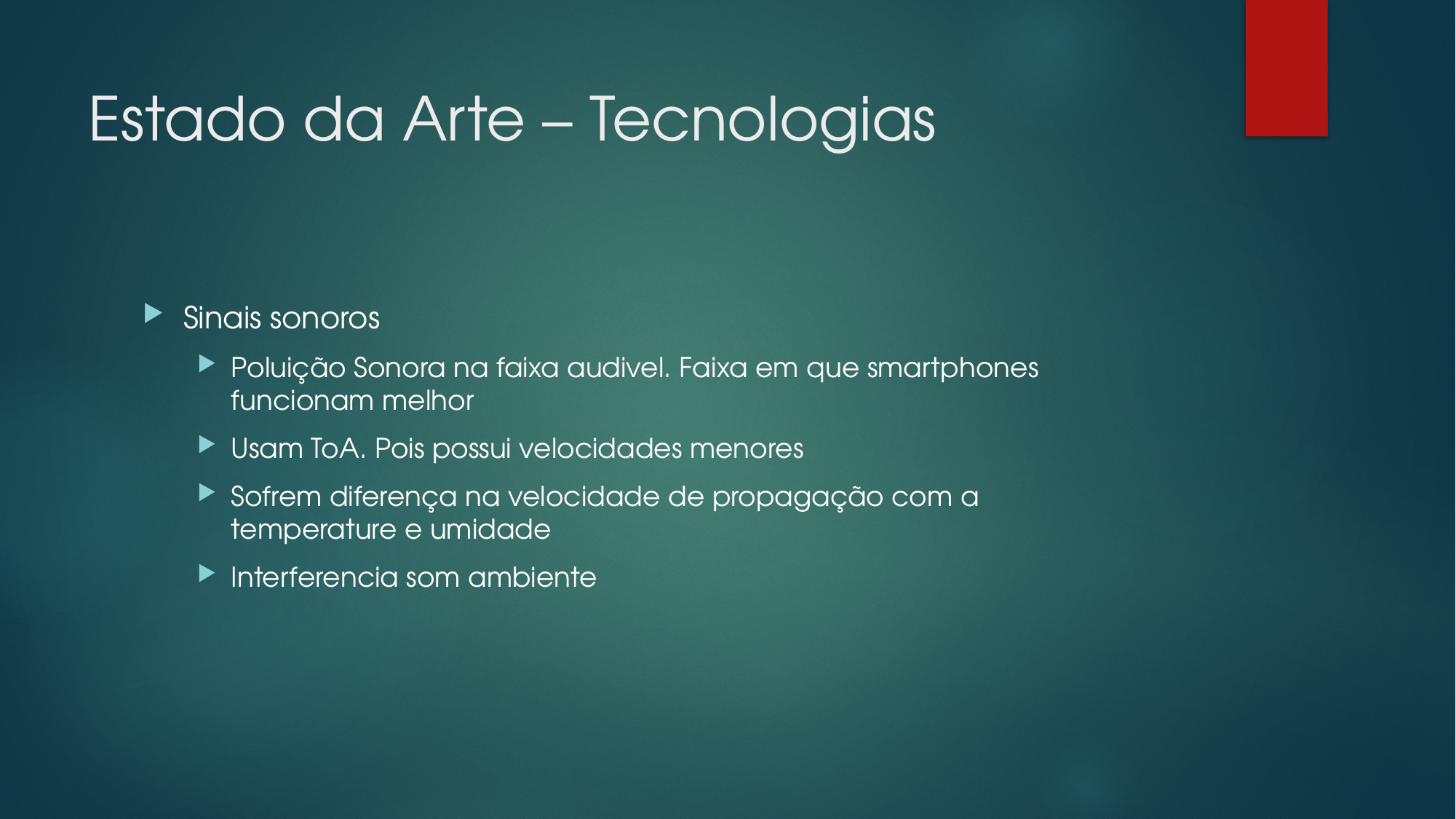

# Estado da Arte – Tecnologias

Sinais sonoros
Poluição Sonora na faixa audivel. Faixa em que smartphones funcionam melhor
Usam ToA. Pois possui velocidades menores
Sofrem diferença na velocidade de propagação com a temperature e umidade
Interferencia som ambiente